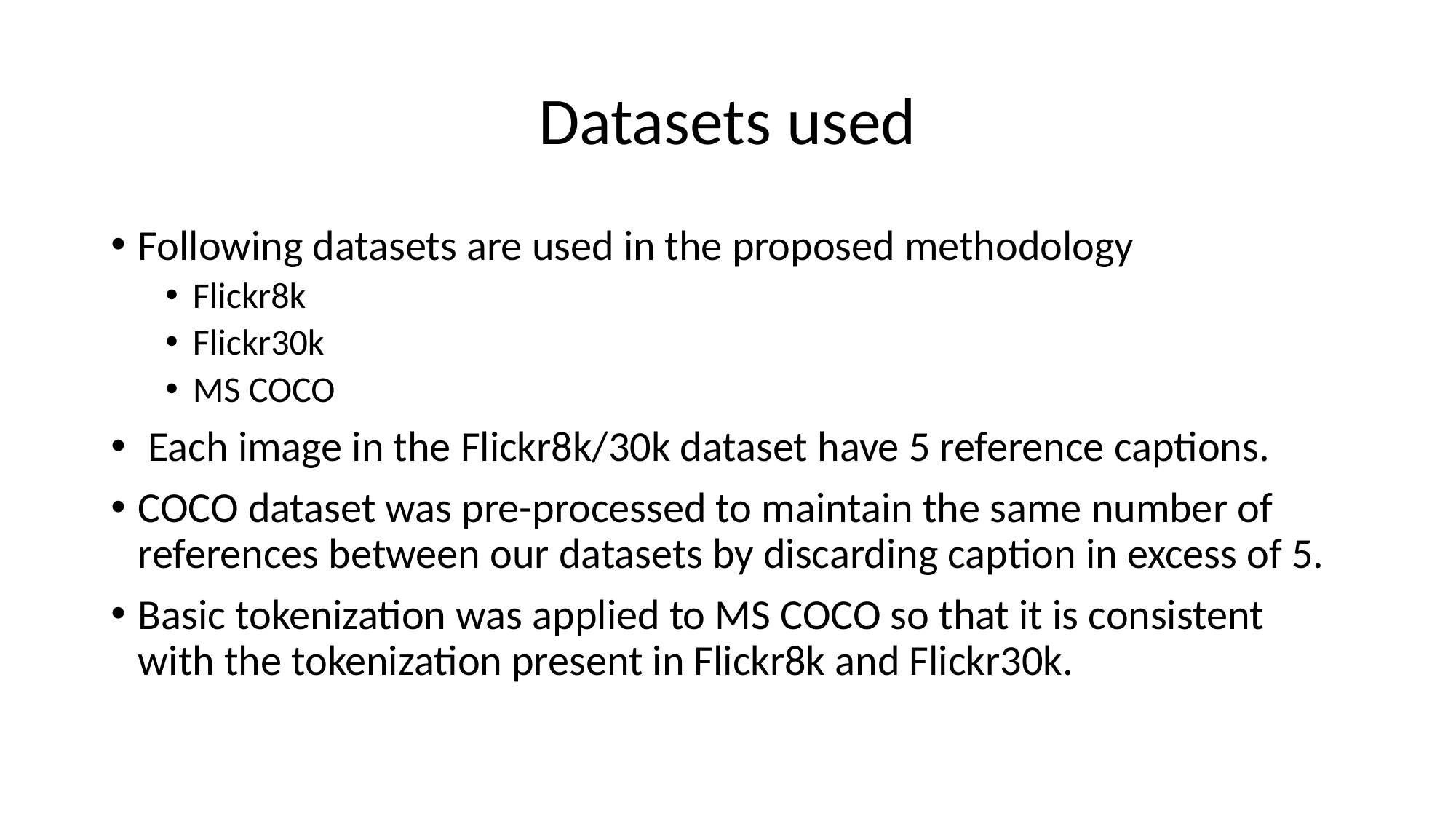

# Datasets used
Following datasets are used in the proposed methodology
Flickr8k
Flickr30k
MS COCO
 Each image in the Flickr8k/30k dataset have 5 reference captions.
COCO dataset was pre-processed to maintain the same number of references between our datasets by discarding caption in excess of 5.
Basic tokenization was applied to MS COCO so that it is consistent with the tokenization present in Flickr8k and Flickr30k.